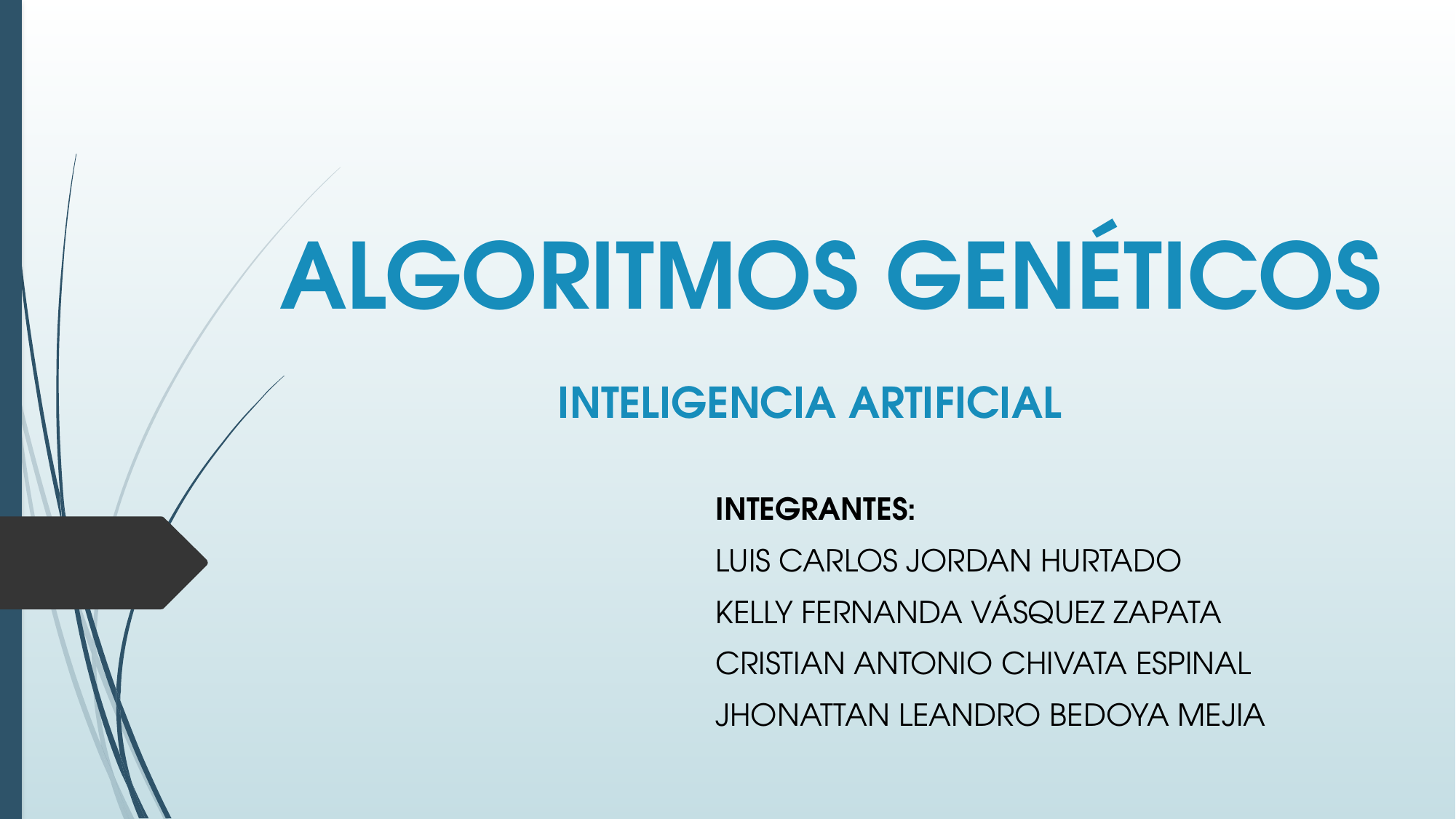

# ALGORITMOS GENÉTICOS INTELIGENCIA ARTIFICIAL
INTEGRANTES:
LUIS CARLOS JORDAN HURTADO
KELLY FERNANDA VÁSQUEZ ZAPATA
CRISTIAN ANTONIO CHIVATA ESPINAL
JHONATTAN LEANDRO BEDOYA MEJIA